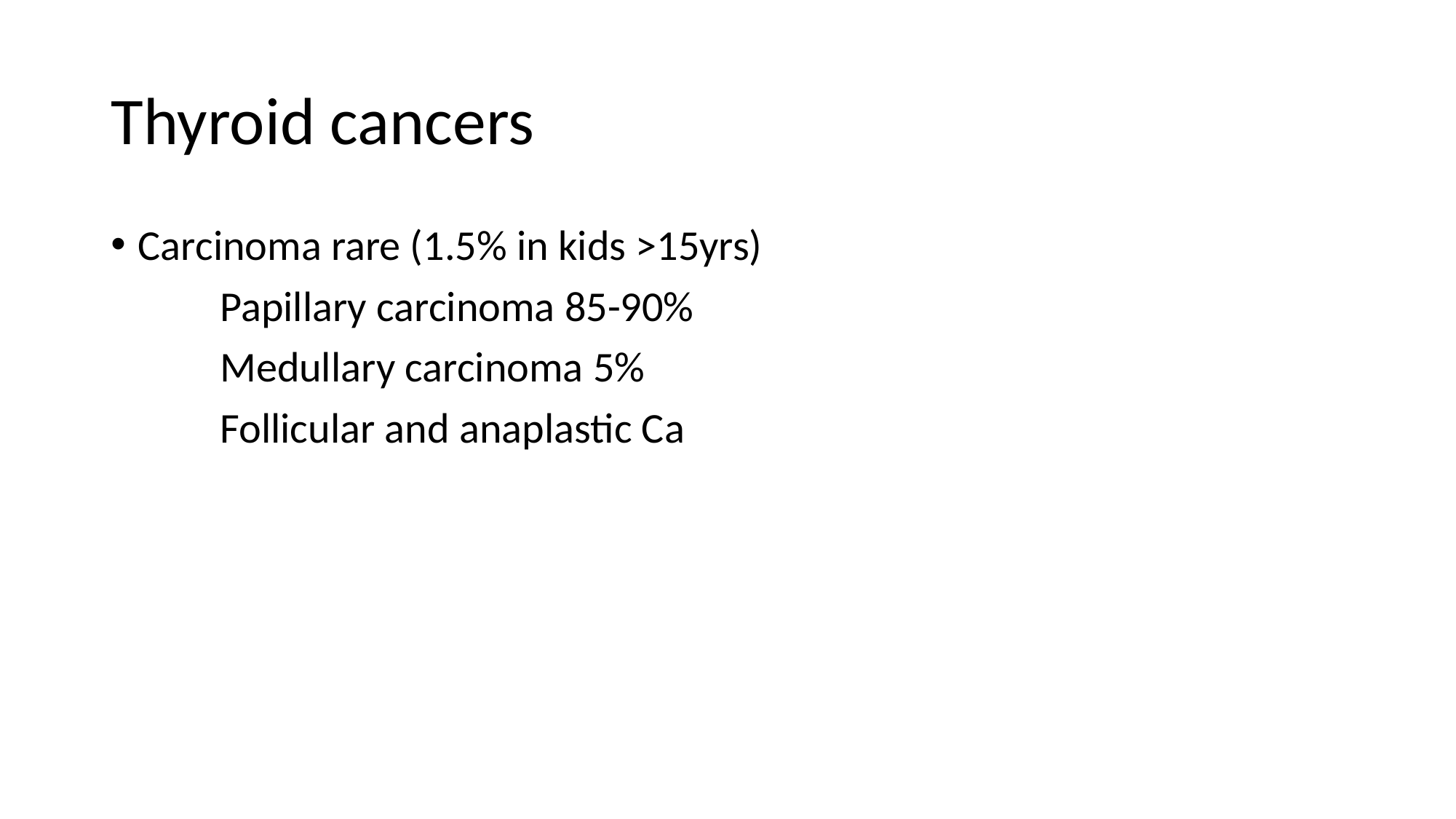

# Thyroid cancers
Carcinoma rare (1.5% in kids >15yrs)
	Papillary carcinoma 85-90%
	Medullary carcinoma 5%
	Follicular and anaplastic Ca